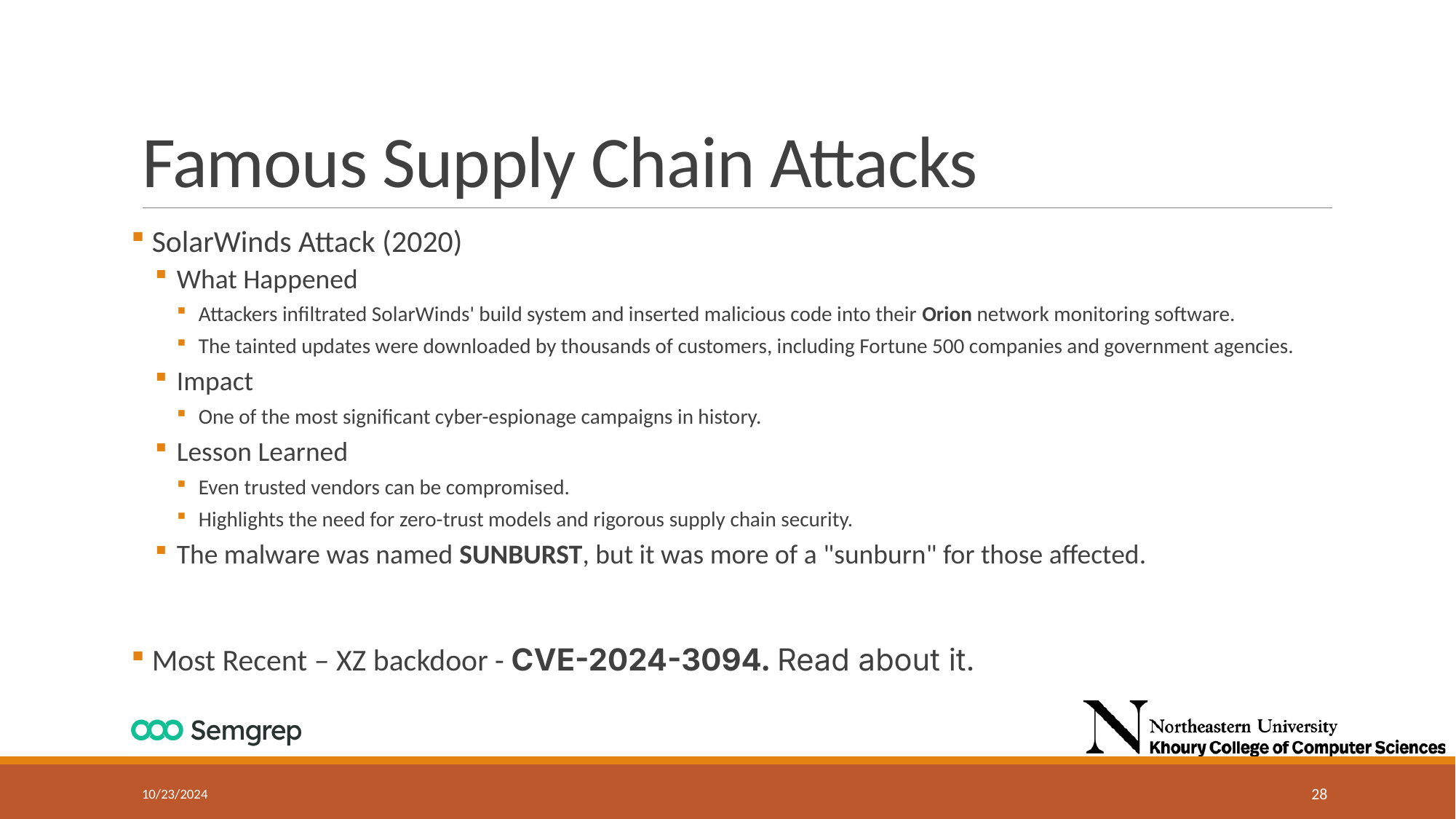

# Famous Supply Chain Attacks
 SolarWinds Attack (2020)
What Happened
Attackers infiltrated SolarWinds' build system and inserted malicious code into their Orion network monitoring software.
The tainted updates were downloaded by thousands of customers, including Fortune 500 companies and government agencies.
Impact
One of the most significant cyber-espionage campaigns in history.
Lesson Learned
Even trusted vendors can be compromised.
Highlights the need for zero-trust models and rigorous supply chain security.
The malware was named SUNBURST, but it was more of a "sunburn" for those affected.

 Most Recent – XZ backdoor - CVE-2024-3094. Read about it.

10/23/2024
28